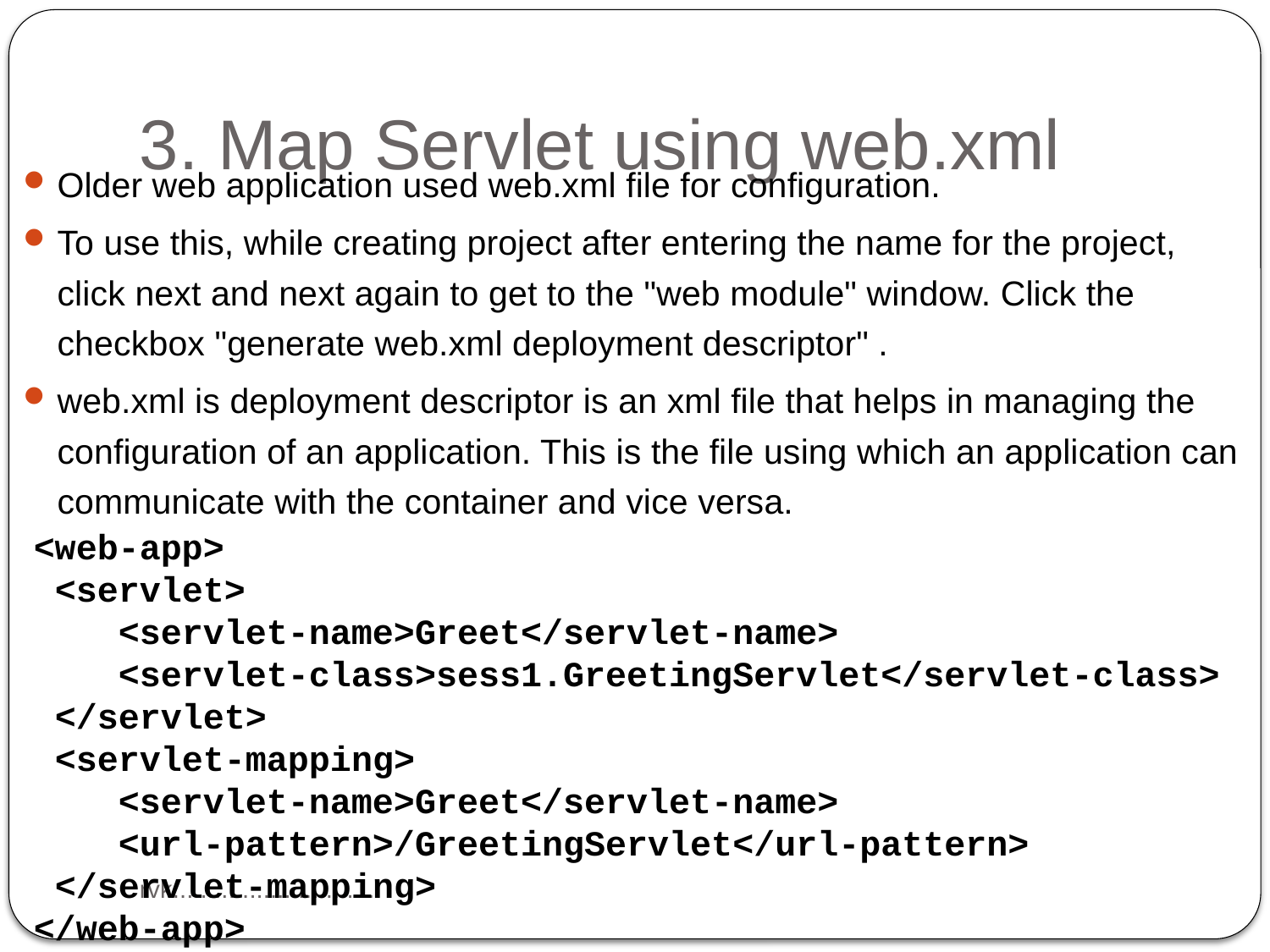

# 3. Map Servlet using web.xml
Older web application used web.xml file for configuration.
To use this, while creating project after entering the name for the project, click next and next again to get to the "web module" window. Click the checkbox "generate web.xml deployment descriptor" .
web.xml is deployment descriptor is an xml file that helps in managing the configuration of an application. This is the file using which an application can communicate with the container and vice versa.

<web-app>
 <servlet>
    <servlet-name>Greet</servlet-name>
    <servlet-class>sess1.GreetingServlet</servlet-class>
 </servlet>
 <servlet-mapping>
    <servlet-name>Greet</servlet-name>
    <url-pattern>/GreetingServlet</url-pattern>
 </servlet-mapping>
</web-app>
rvk..............................